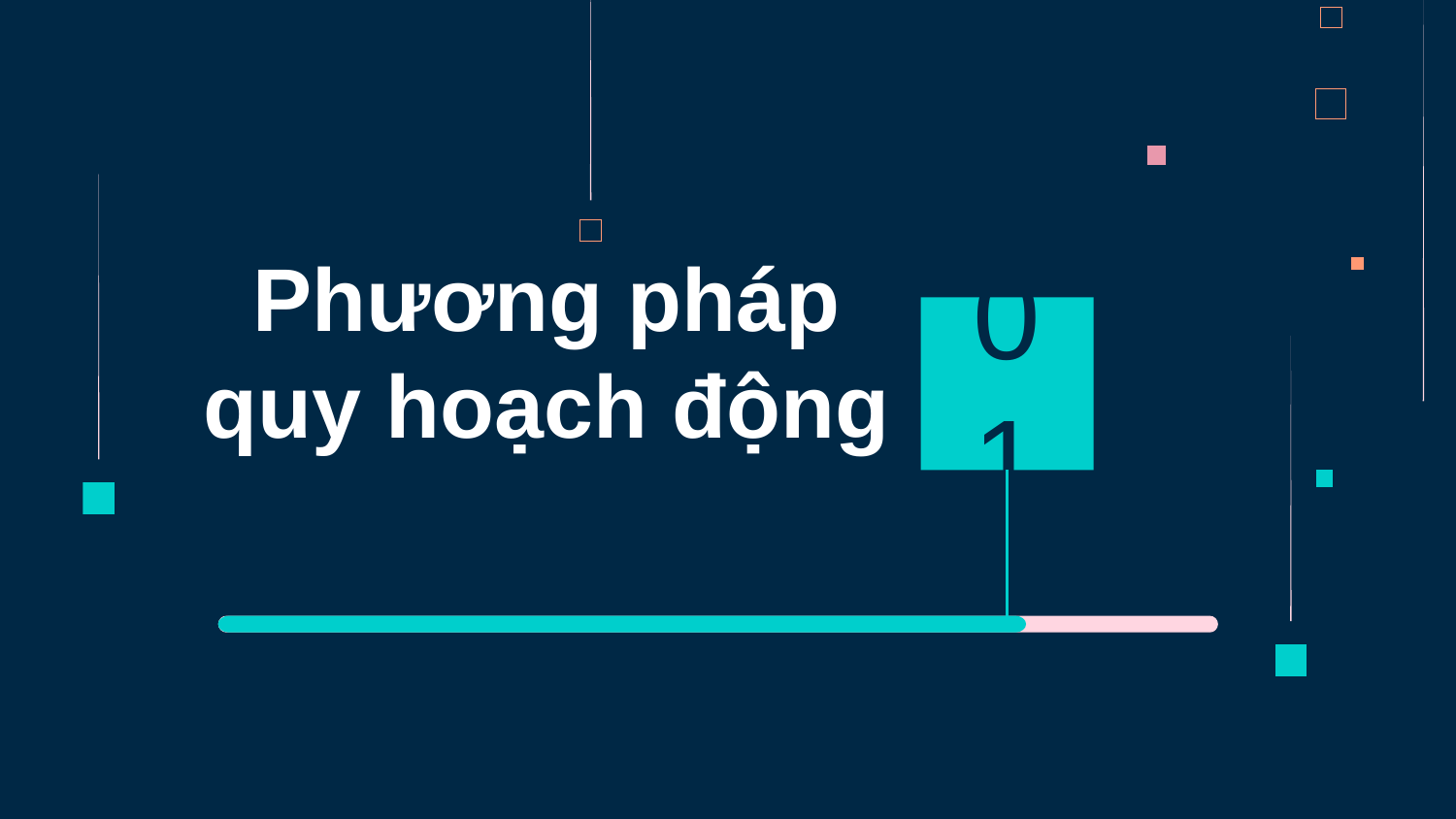

# Phương pháp quy hoạch động
01